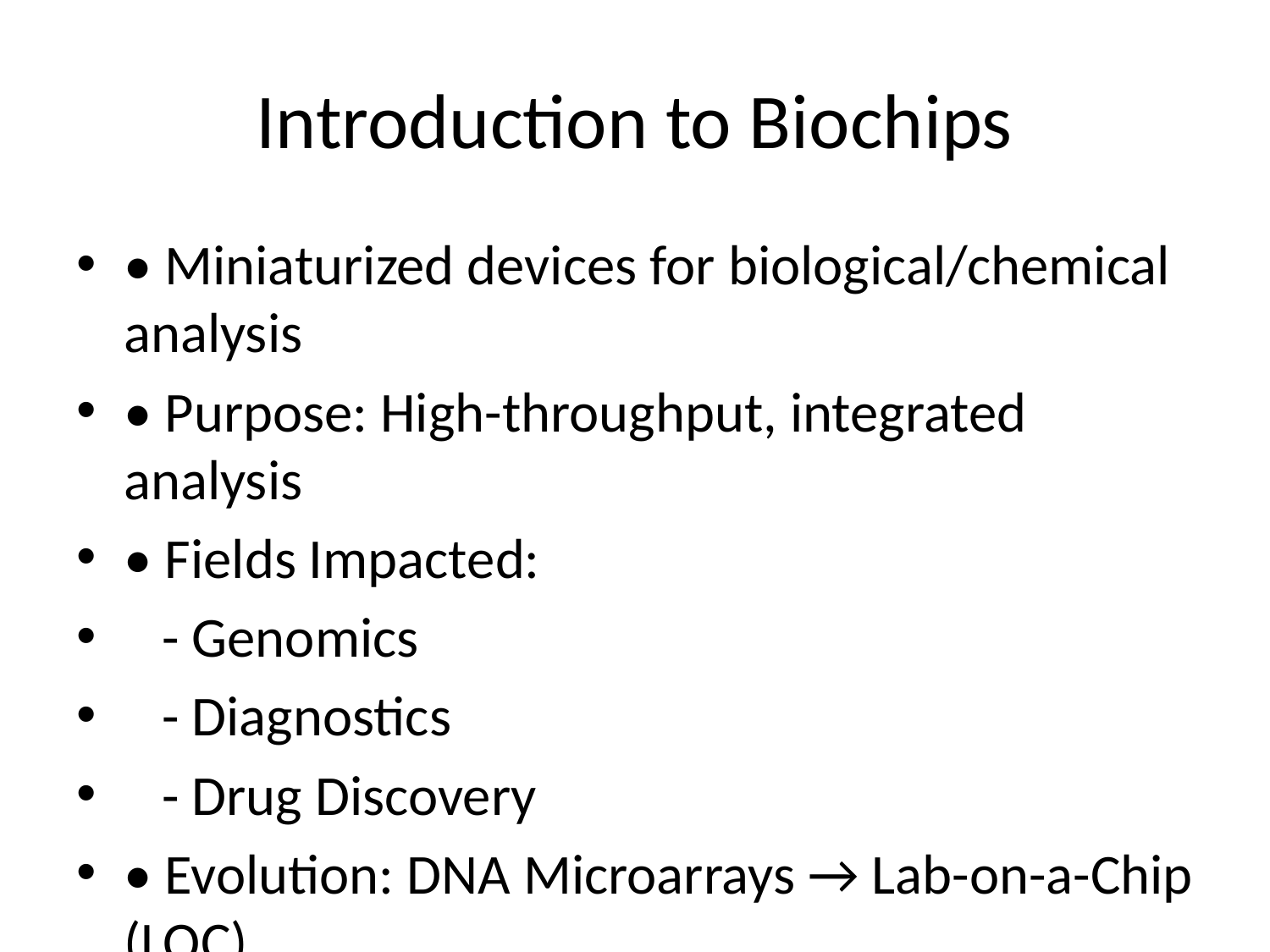

# Introduction to Biochips
• Miniaturized devices for biological/chemical analysis
• Purpose: High-throughput, integrated analysis
• Fields Impacted:
   - Genomics
   - Diagnostics
   - Drug Discovery
• Evolution: DNA Microarrays → Lab-on-a-Chip (LOC)